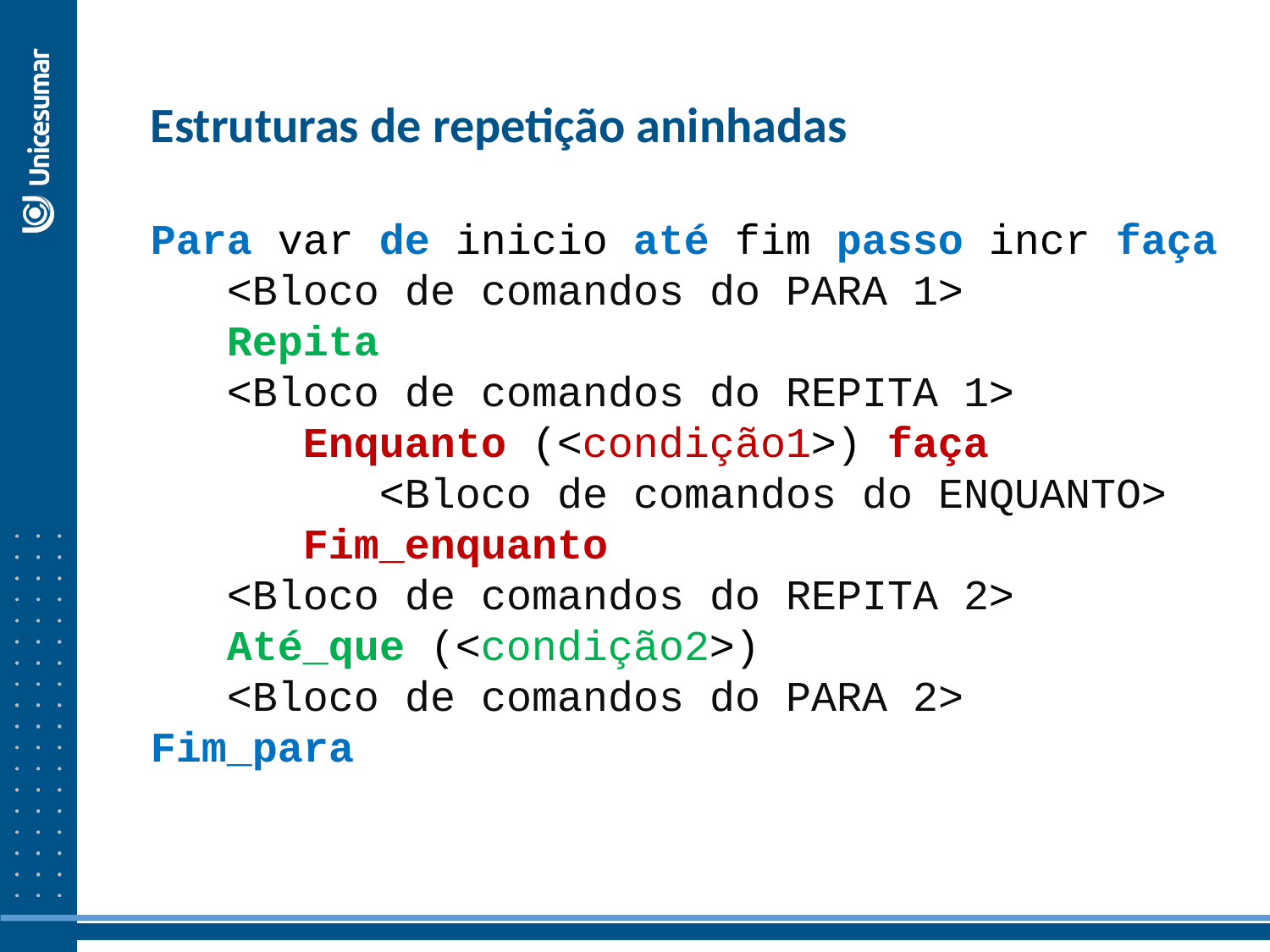

Estruturas de repetição aninhadas
Para var de inicio até fim passo incr faça
   <Bloco de comandos do PARA 1>
   Repita
   <Bloco de comandos do REPITA 1>
      Enquanto (<condição1>) faça
         <Bloco de comandos do ENQUANTO>
      Fim_enquanto
   <Bloco de comandos do REPITA 2>
   Até_que (<condição2>)
   <Bloco de comandos do PARA 2>
Fim_para